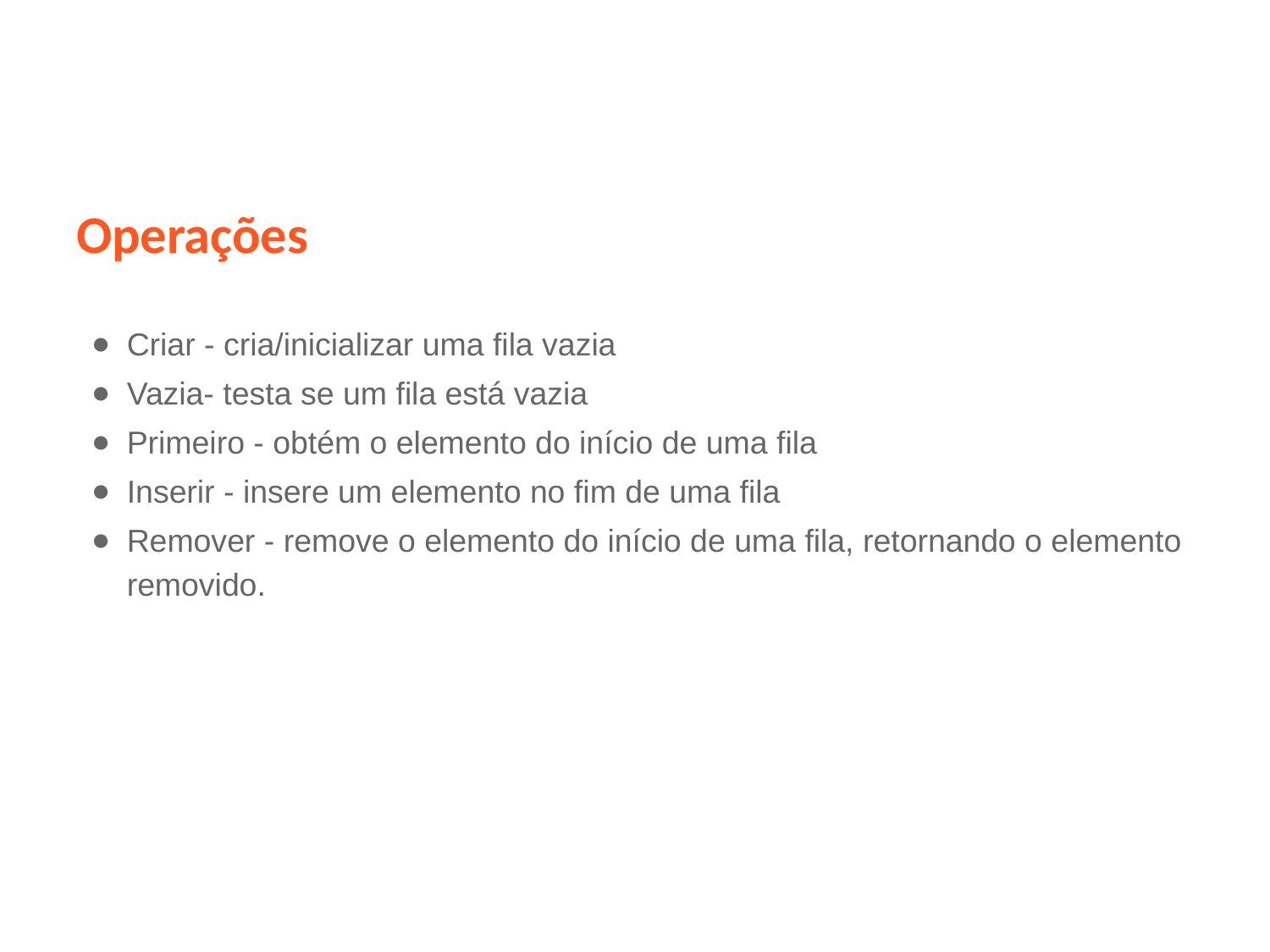

# Operações
Criar - cria/inicializar uma fila vazia
Vazia- testa se um fila está vazia
Primeiro - obtém o elemento do início de uma fila
Inserir - insere um elemento no fim de uma fila
Remover - remove o elemento do início de uma fila, retornando o elemento removido.